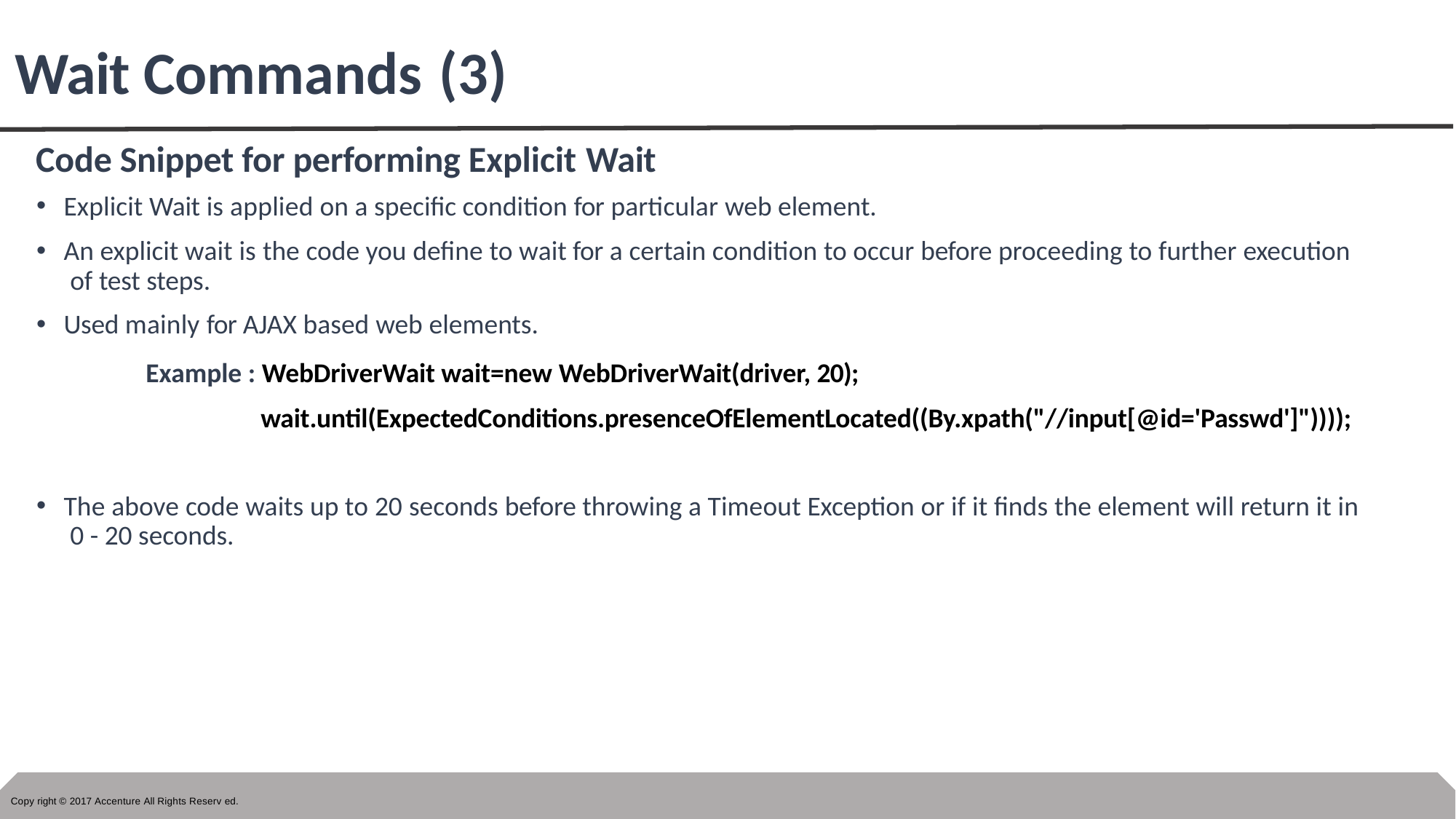

# Wait Commands (3)
Code Snippet for performing Explicit Wait
Explicit Wait is applied on a specific condition for particular web element.
An explicit wait is the code you define to wait for a certain condition to occur before proceeding to further execution  of test steps.
Used mainly for AJAX based web elements.
Example : WebDriverWait wait=new WebDriverWait(driver, 20);  wait.until(ExpectedConditions.presenceOfElementLocated((By.xpath("//input[@id='Passwd']"))));

The above code waits up to 20 seconds before throwing a Timeout Exception or if it finds the element will return it in  0 - 20 seconds.
Copy right © 2017 Accenture All Rights Reserv ed.